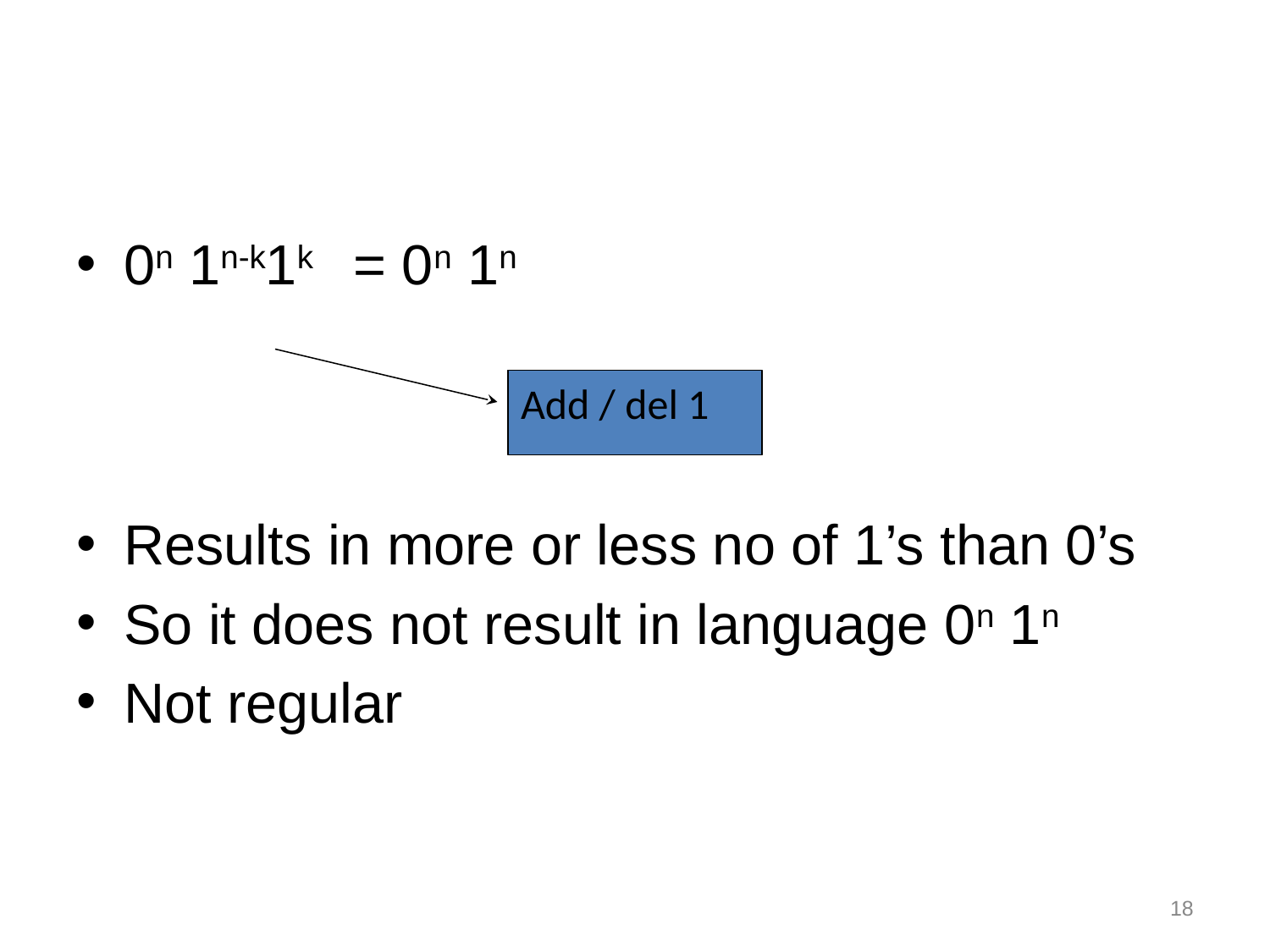

0n 1n-k1k   = 0n 1n

Results in more or less no of 1’s than 0’s
So it does not result in language 0n 1n
Not regular

Add / del 1
18